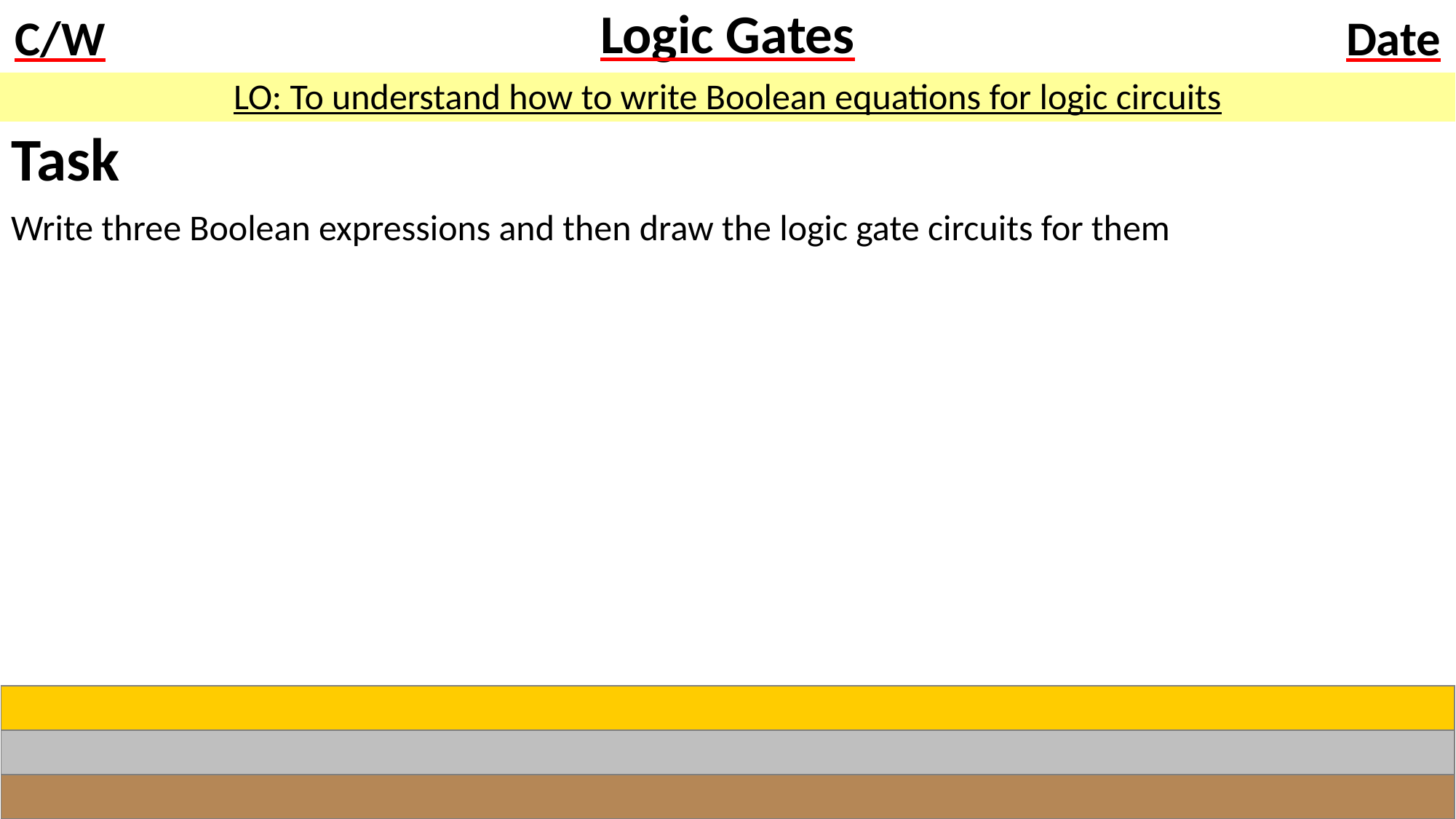

# Logic Gates
LO: To understand how to write Boolean equations for logic circuits
Task
Write three Boolean expressions and then draw the logic gate circuits for them